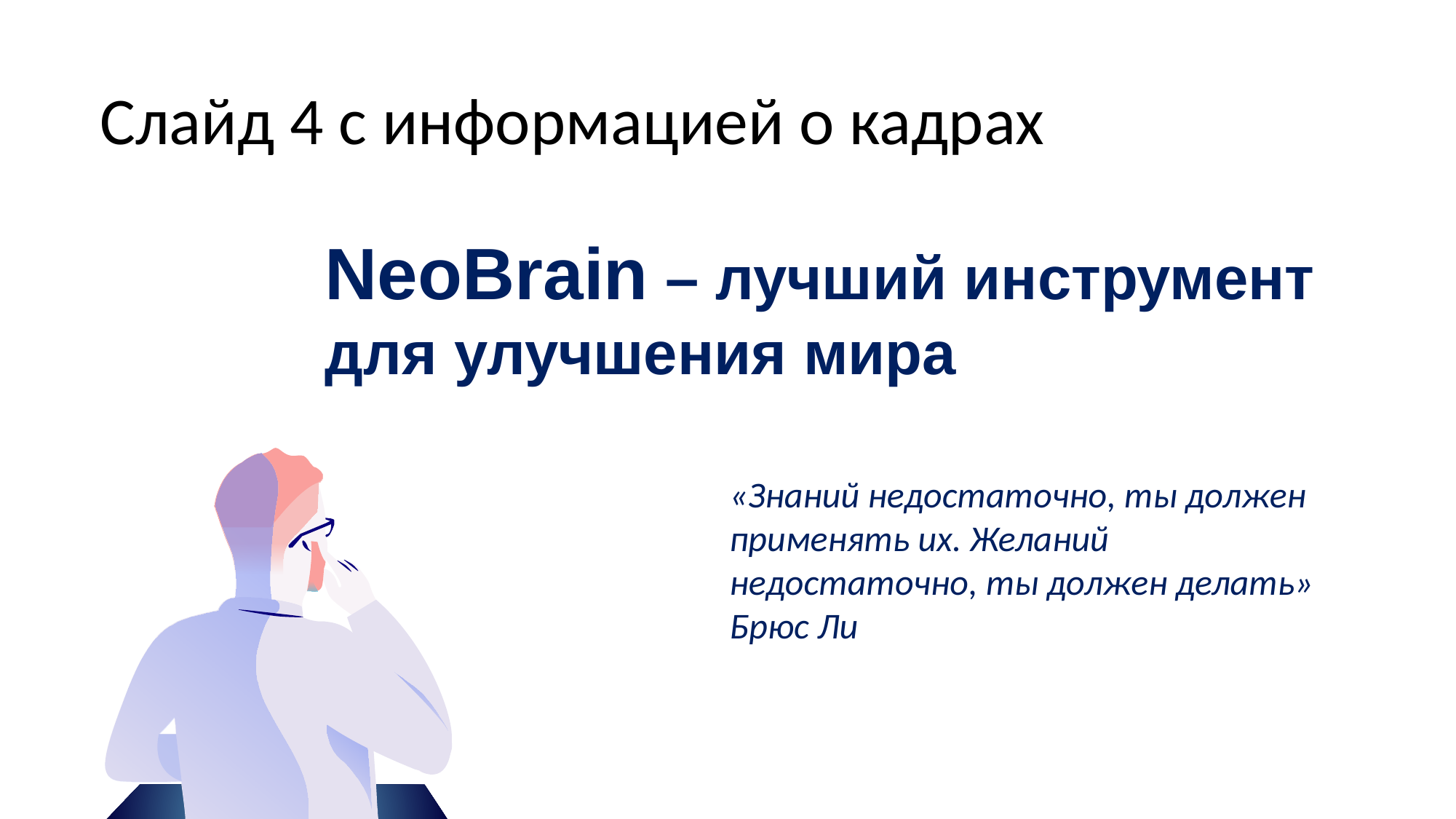

# Слайд 4 с информацией о кадрах
NeoBrain – лучший инструмент для улучшения мира

«Знаний недостаточно, ты должен применять их. Желаний недостаточно, ты должен делать» Брюс Ли